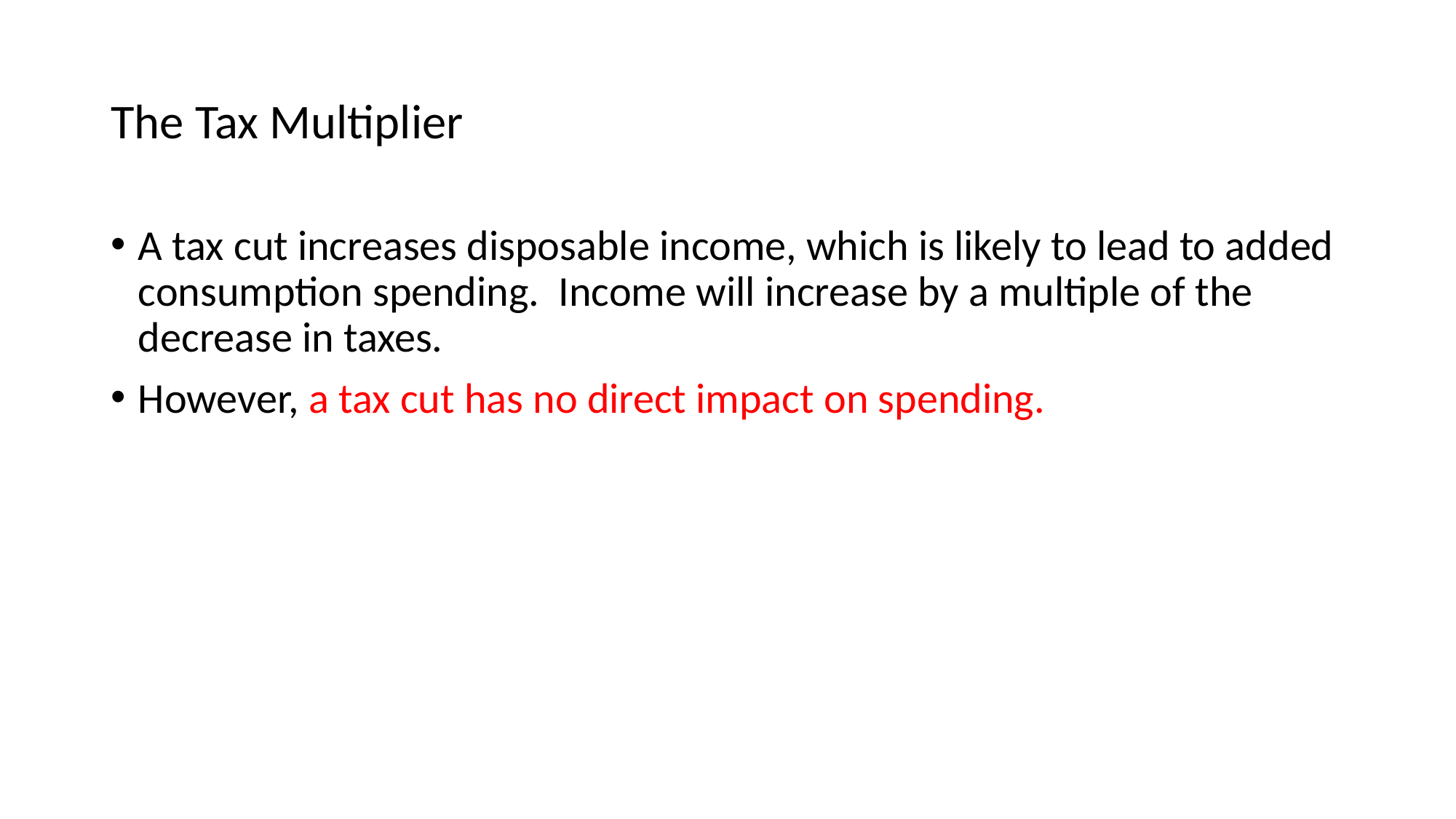

# The Tax Multiplier
A tax cut increases disposable income, which is likely to lead to added consumption spending.  Income will increase by a multiple of the decrease in taxes.
However, a tax cut has no direct impact on spending.